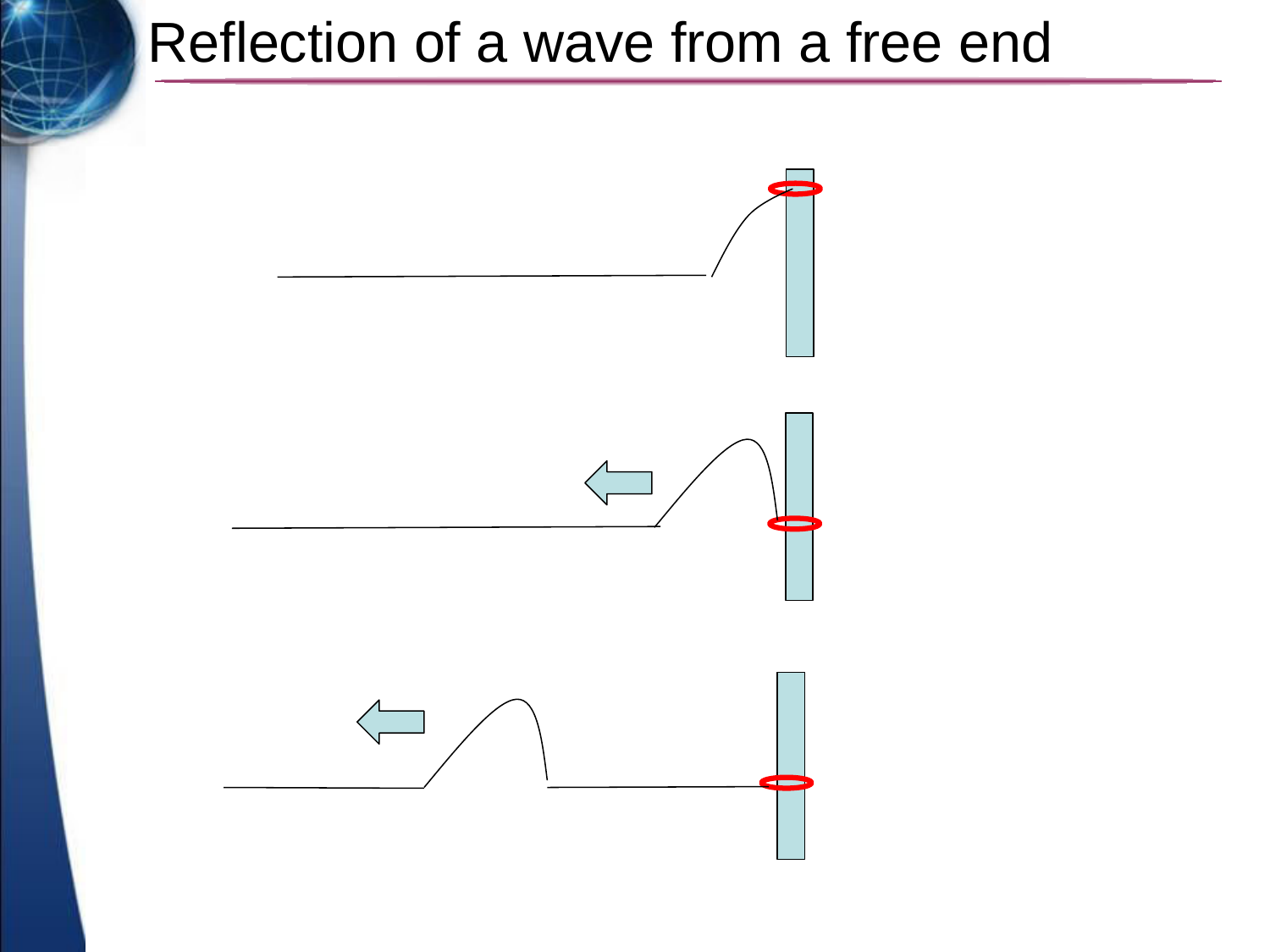

# Reflection of a wave from a free end

43